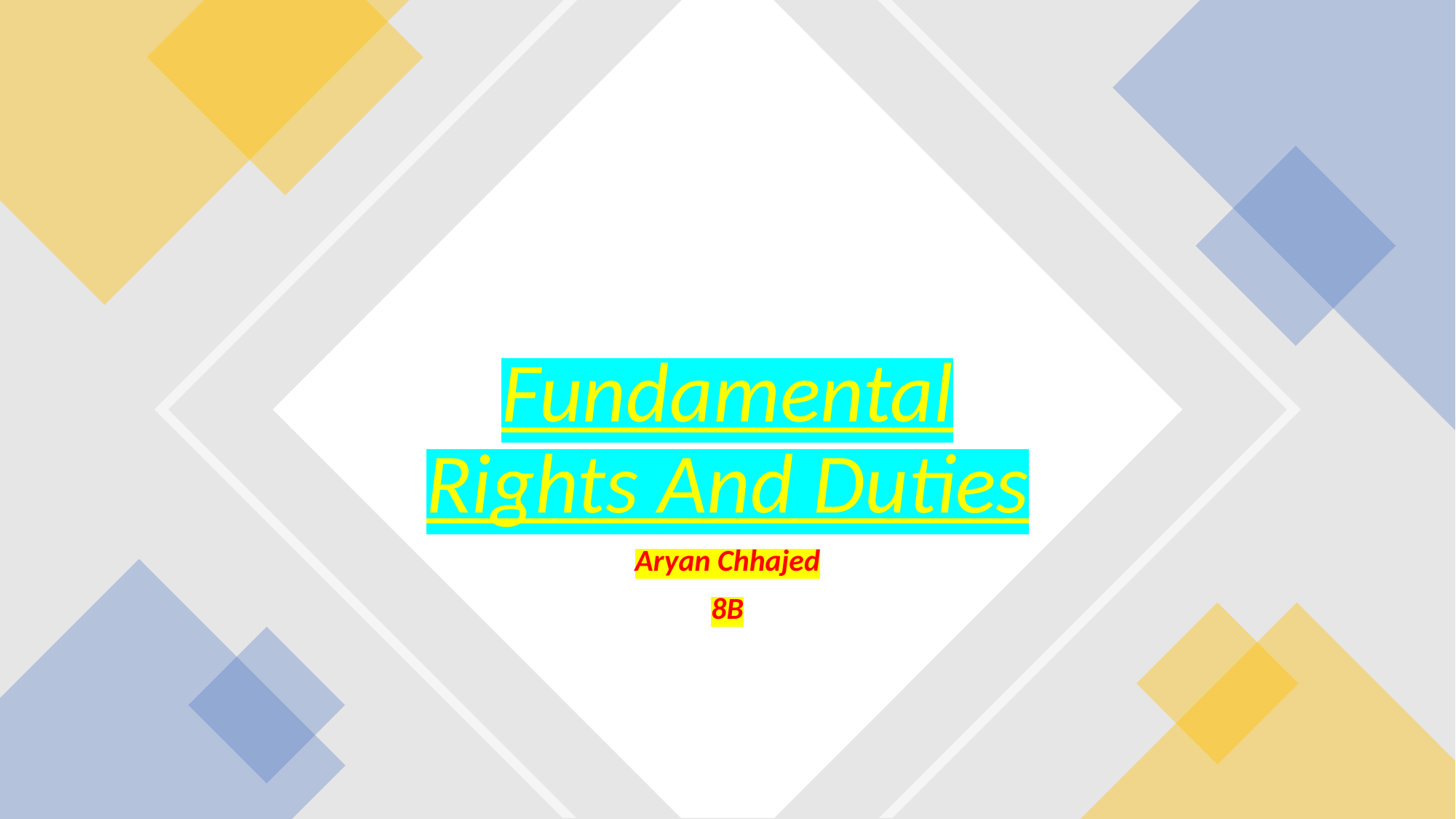

# Fundamental Rights And Duties
Aryan Chhajed
8B